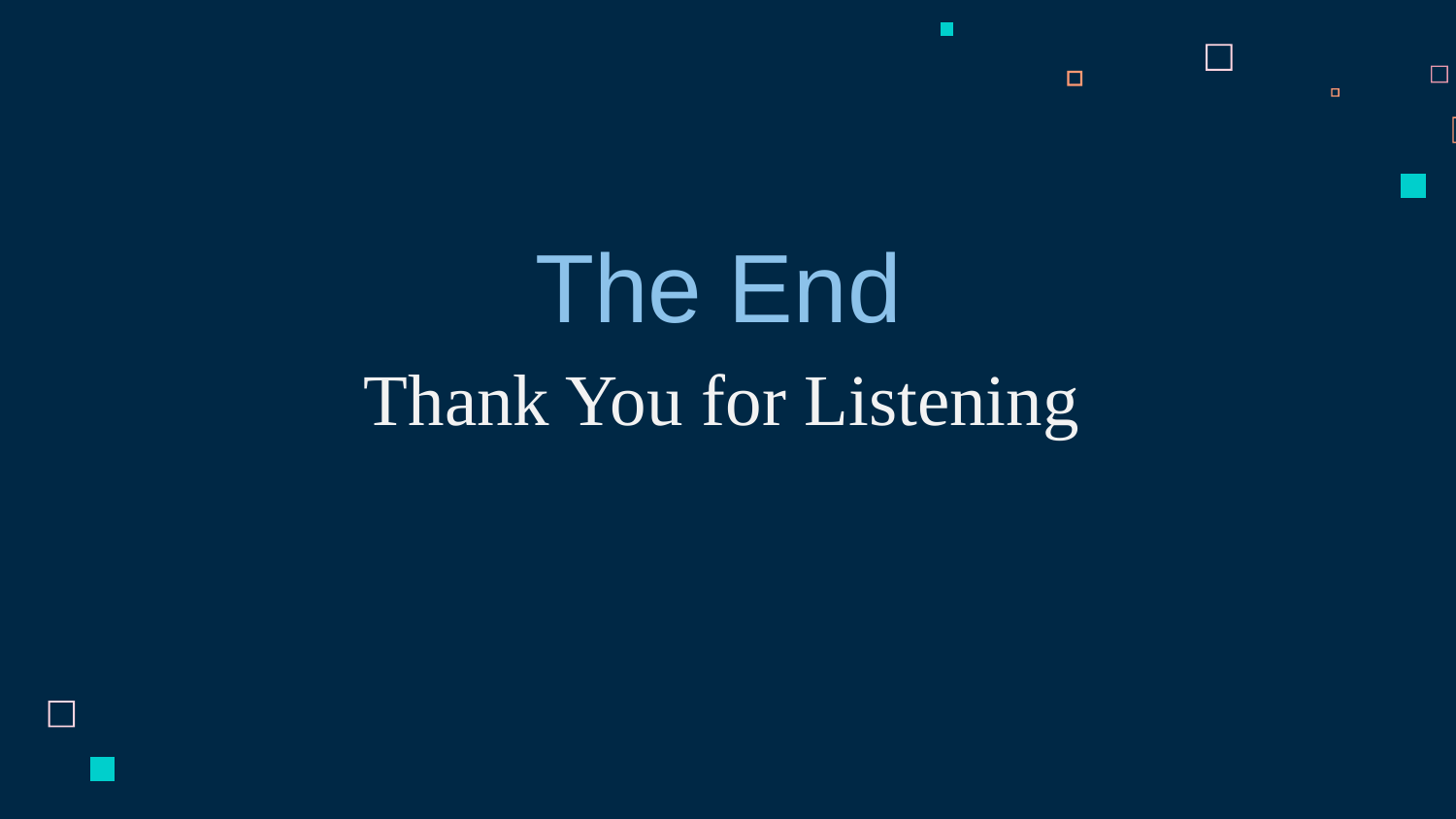

# The End
Thank You for Listening